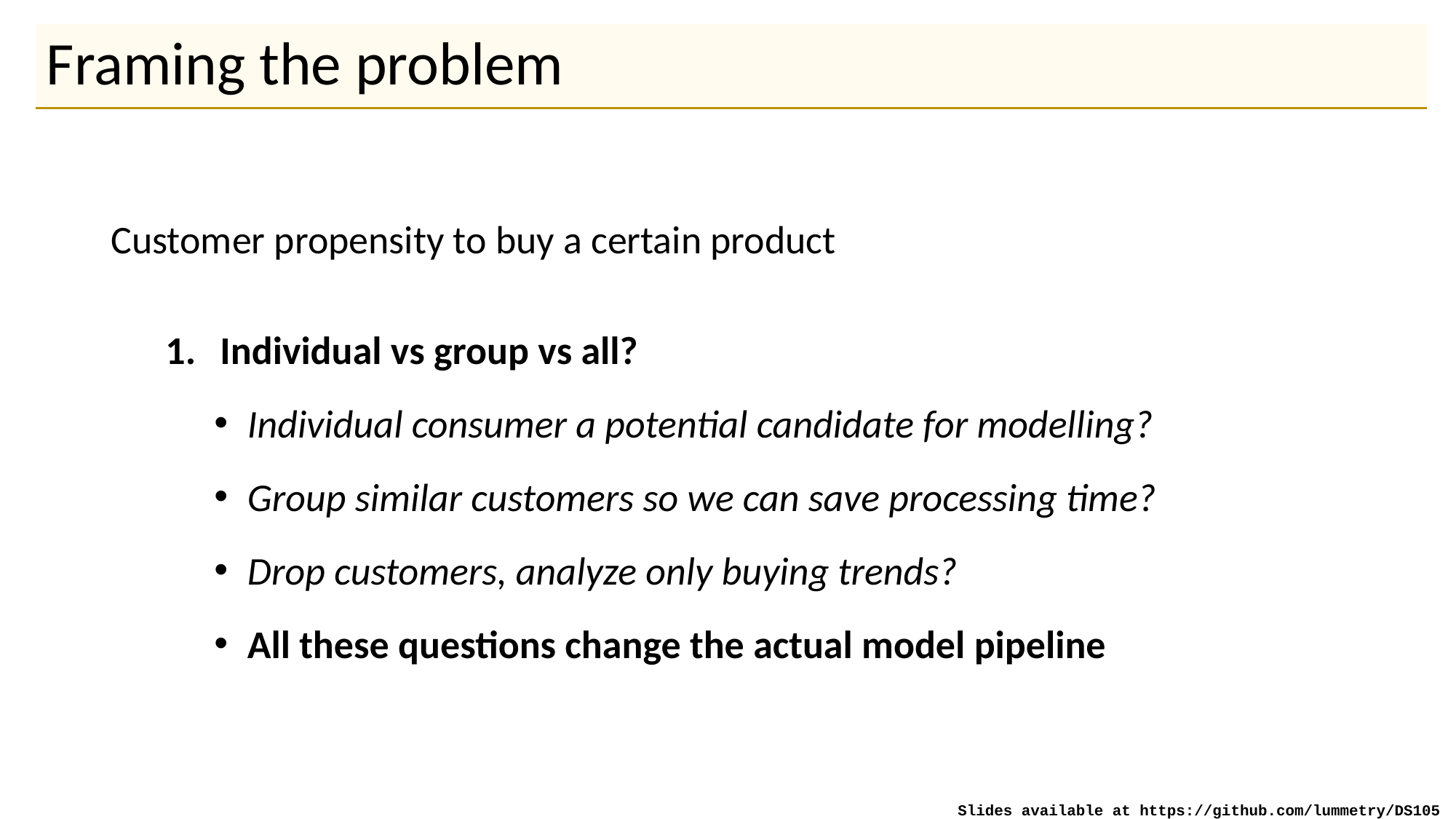

# Framing the problem
Customer propensity to buy a certain product

Individual vs group vs all?
Individual consumer a potential candidate for modelling?
Group similar customers so we can save processing time?
Drop customers, analyze only buying trends?
All these questions change the actual model pipeline